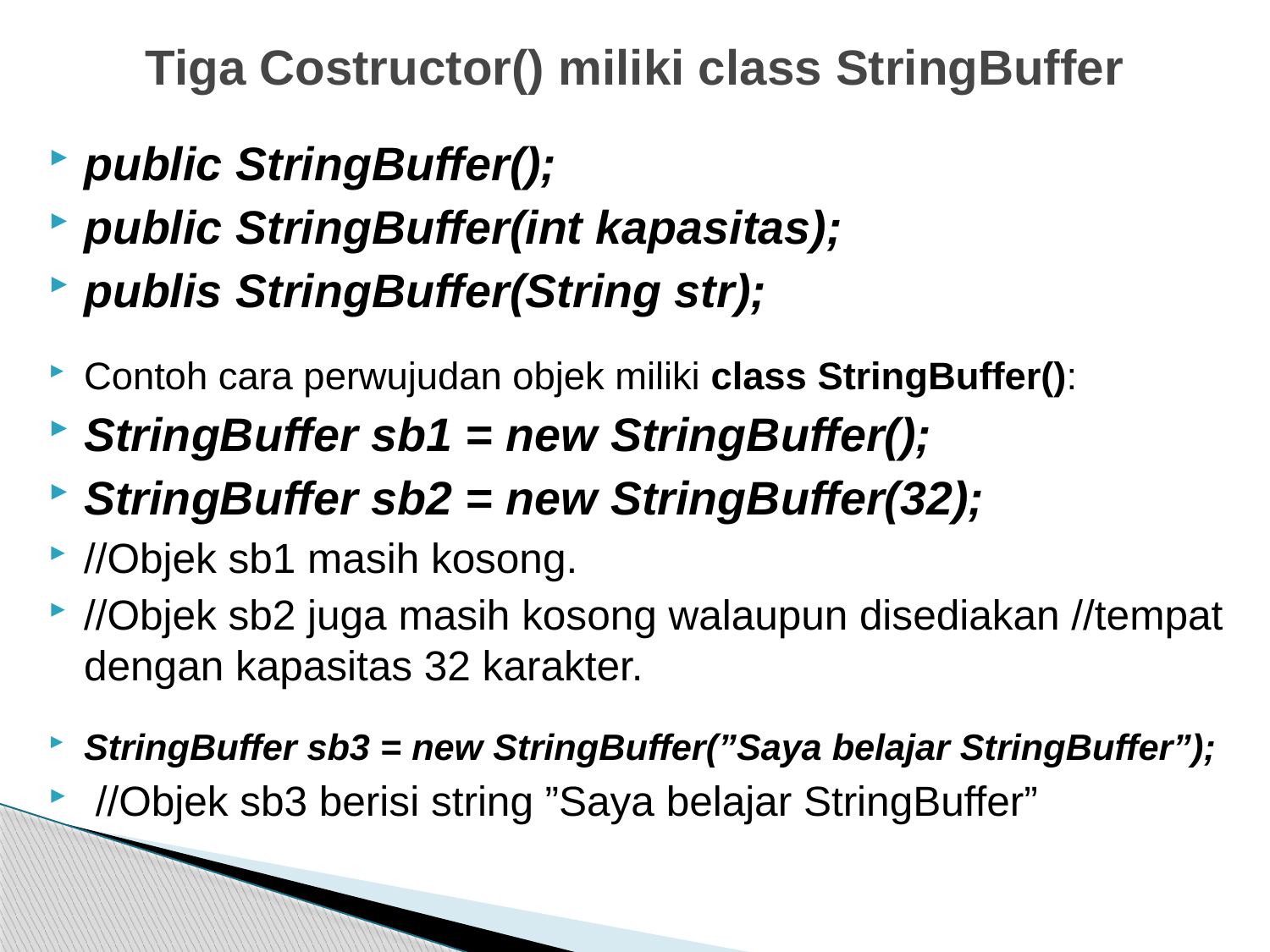

# Tiga Costructor() miliki class StringBuffer
public StringBuffer();
public StringBuffer(int kapasitas);
publis StringBuffer(String str);

Contoh cara perwujudan objek miliki class StringBuffer():
StringBuffer sb1 = new StringBuffer();
StringBuffer sb2 = new StringBuffer(32);
//Objek sb1 masih kosong.
//Objek sb2 juga masih kosong walaupun disediakan //tempat dengan kapasitas 32 karakter.

StringBuffer sb3 = new StringBuffer(”Saya belajar StringBuffer”);
 //Objek sb3 berisi string ”Saya belajar StringBuffer”